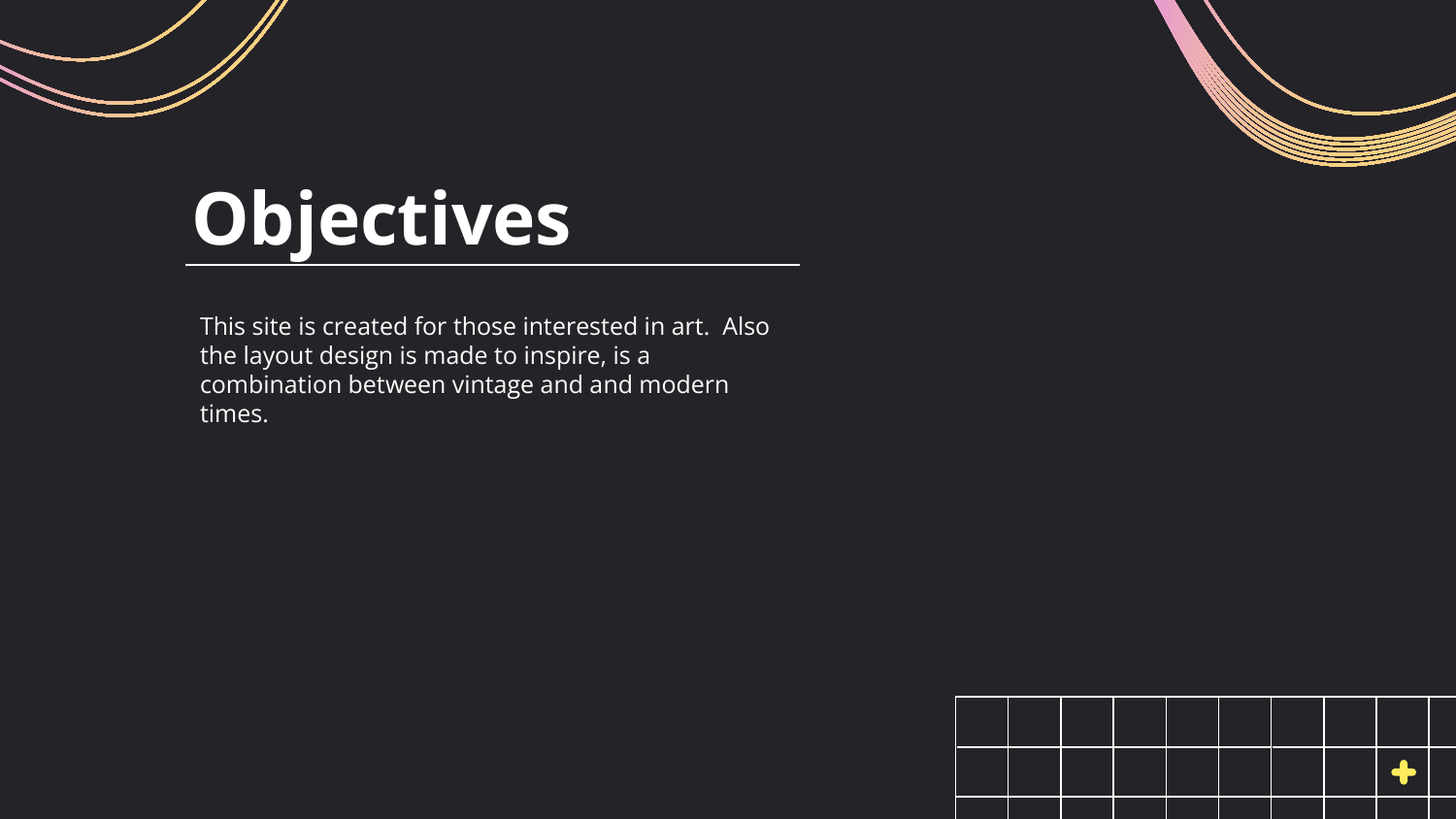

# Objectives
This site is created for those interested in art.  Also the layout design is made to inspire, is a combination between vintage and and modern times.